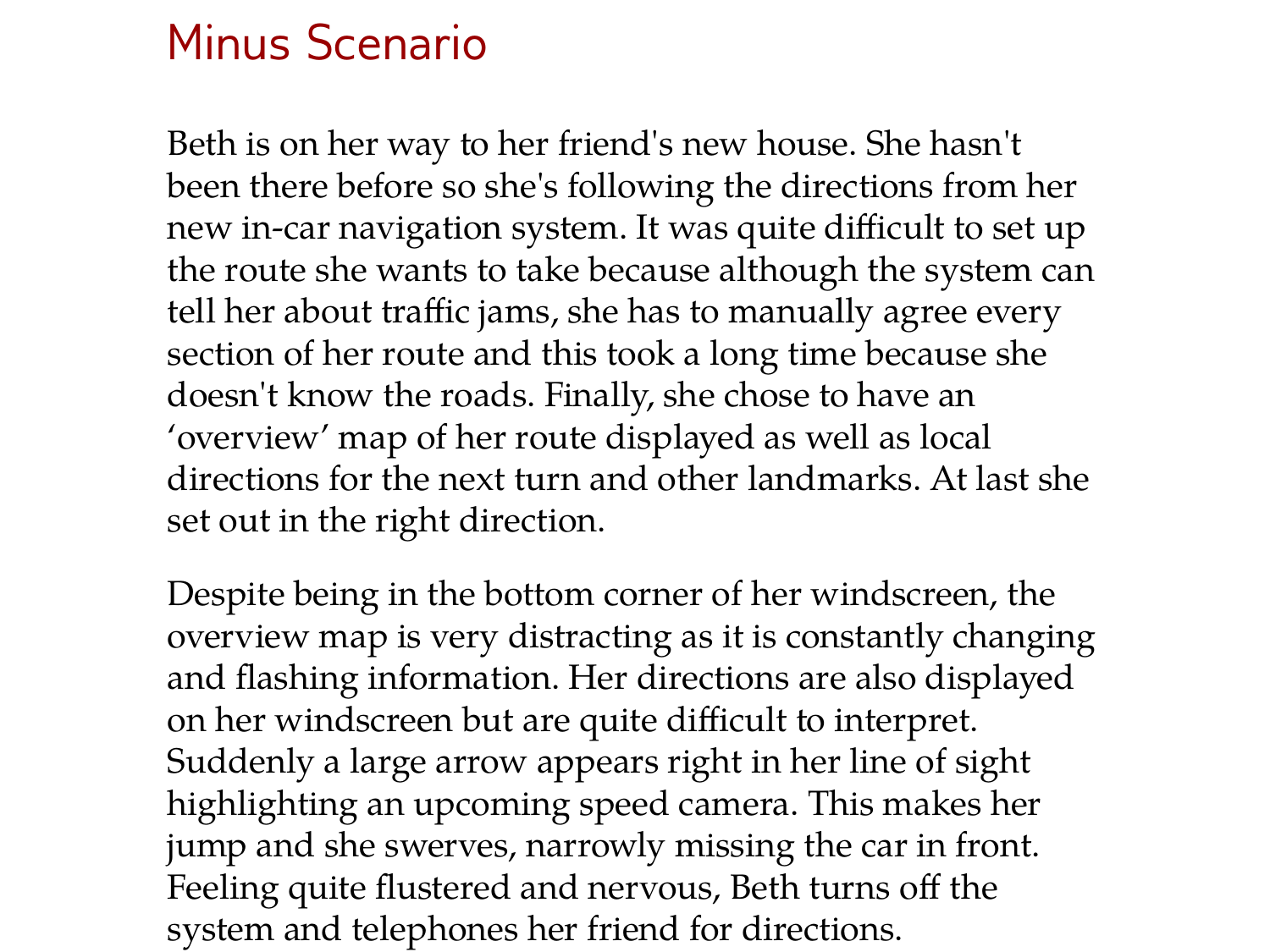

# Minus Scenario
Beth is on her way to her friend's new house. She hasn't been there before so she's following the directions from her new in-car navigation system. It was quite difficult to set up the route she wants to take because although the system can tell her about traffic jams, she has to manually agree every section of her route and this took a long time because she doesn't know the roads. Finally, she chose to have an ‘overview’ map of her route displayed as well as local directions for the next turn and other landmarks. At last she set out in the right direction.
Despite being in the bottom corner of her windscreen, the overview map is very distracting as it is constantly changing and flashing information. Her directions are also displayed on her windscreen but are quite difficult to interpret. Suddenly a large arrow appears right in her line of sight highlighting an upcoming speed camera. This makes her jump and she swerves, narrowly missing the car in front. Feeling quite flustered and nervous, Beth turns off the system and telephones her friend for directions.